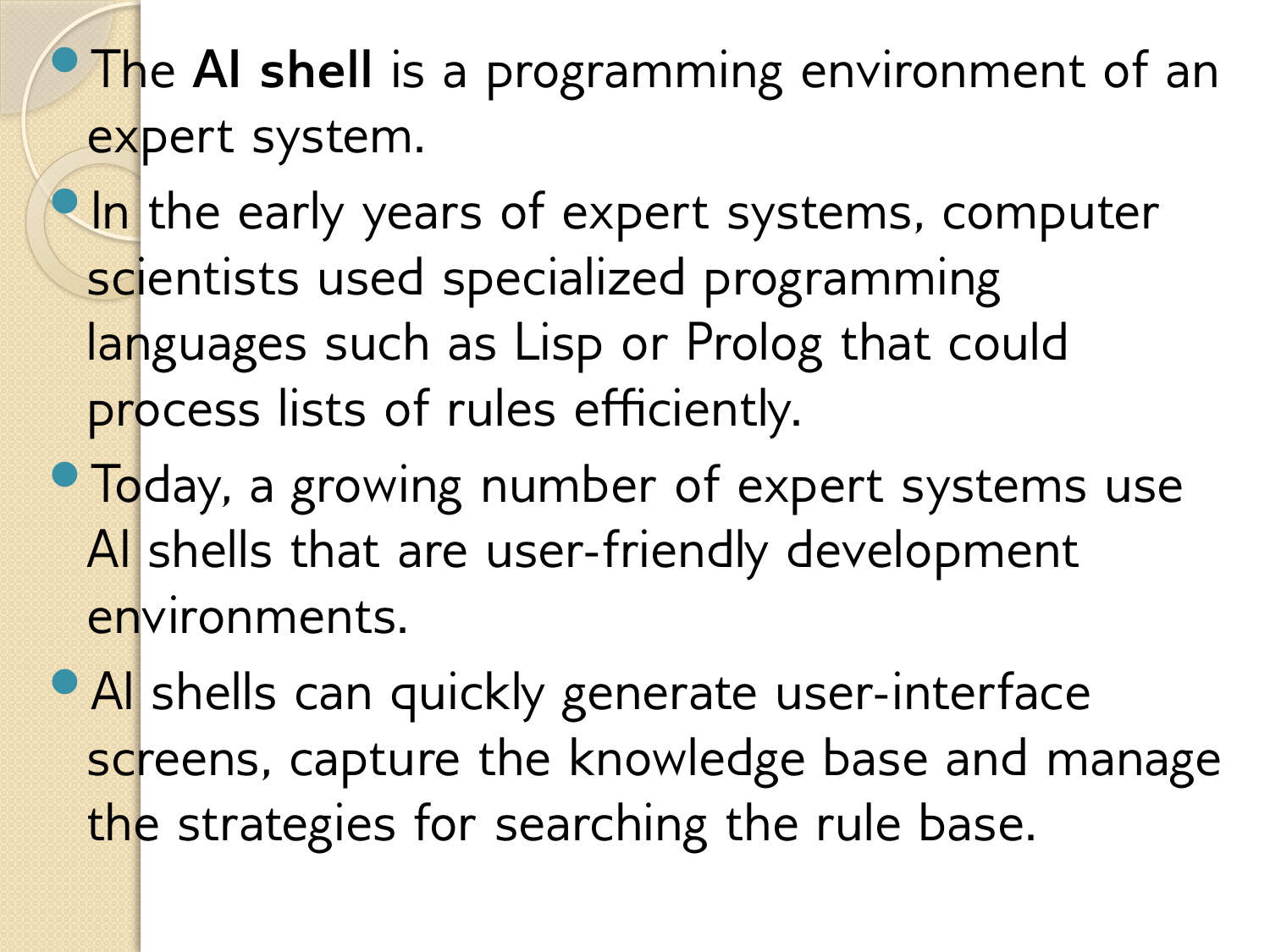

The AI shell is a programming environment of an expert system.
In the early years of expert systems, computer scientists used specialized programming languages such as Lisp or Prolog that could process lists of rules efficiently.
Today, a growing number of expert systems use AI shells that are user-friendly development environments.
AI shells can quickly generate user-interface screens, capture the knowledge base and manage the strategies for searching the rule base.